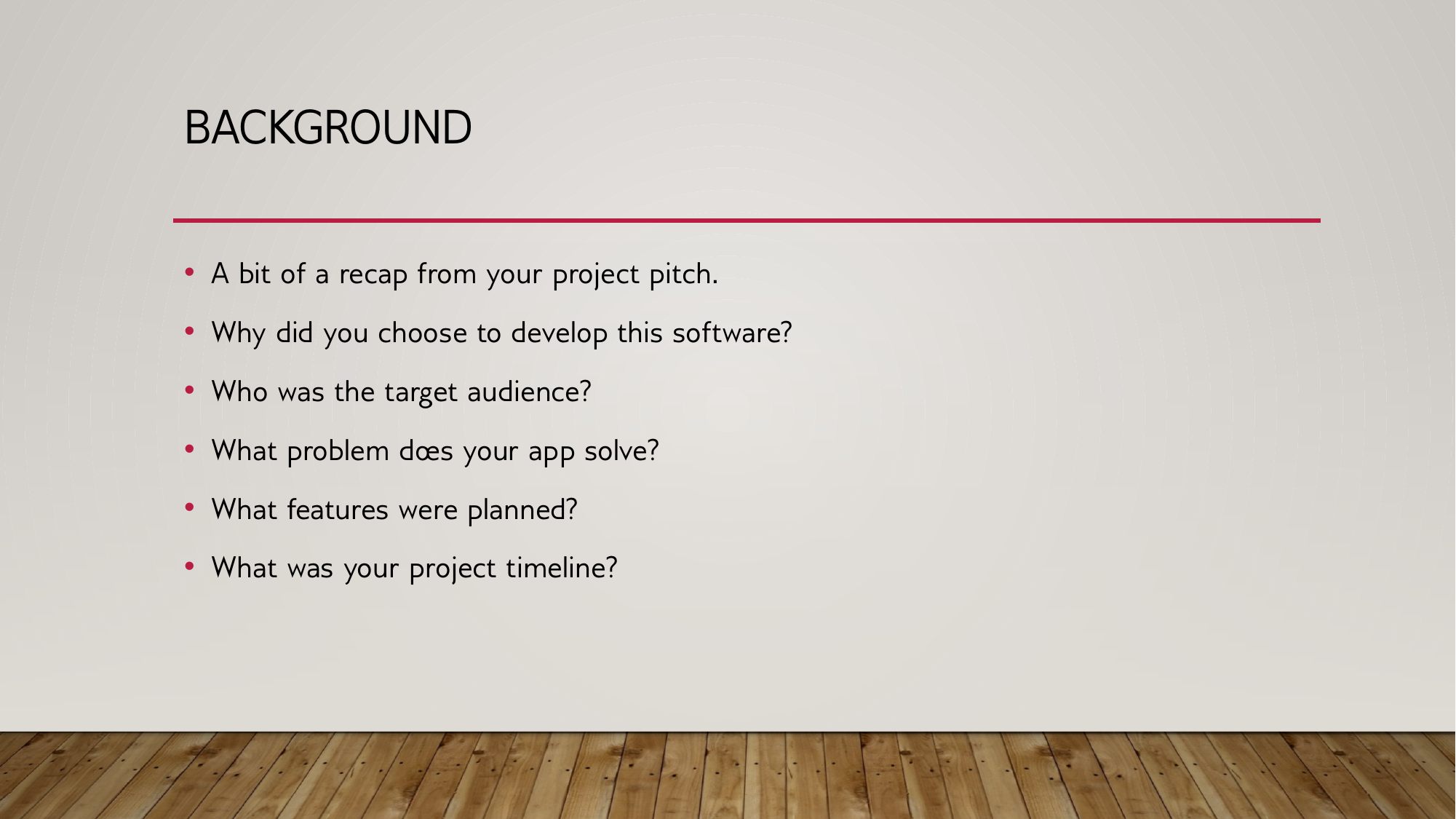

# Background
A bit of a recap from your project pitch.
Why did you choose to develop this software?
Who was the target audience?
What problem does your app solve?
What features were planned?
What was your project timeline?